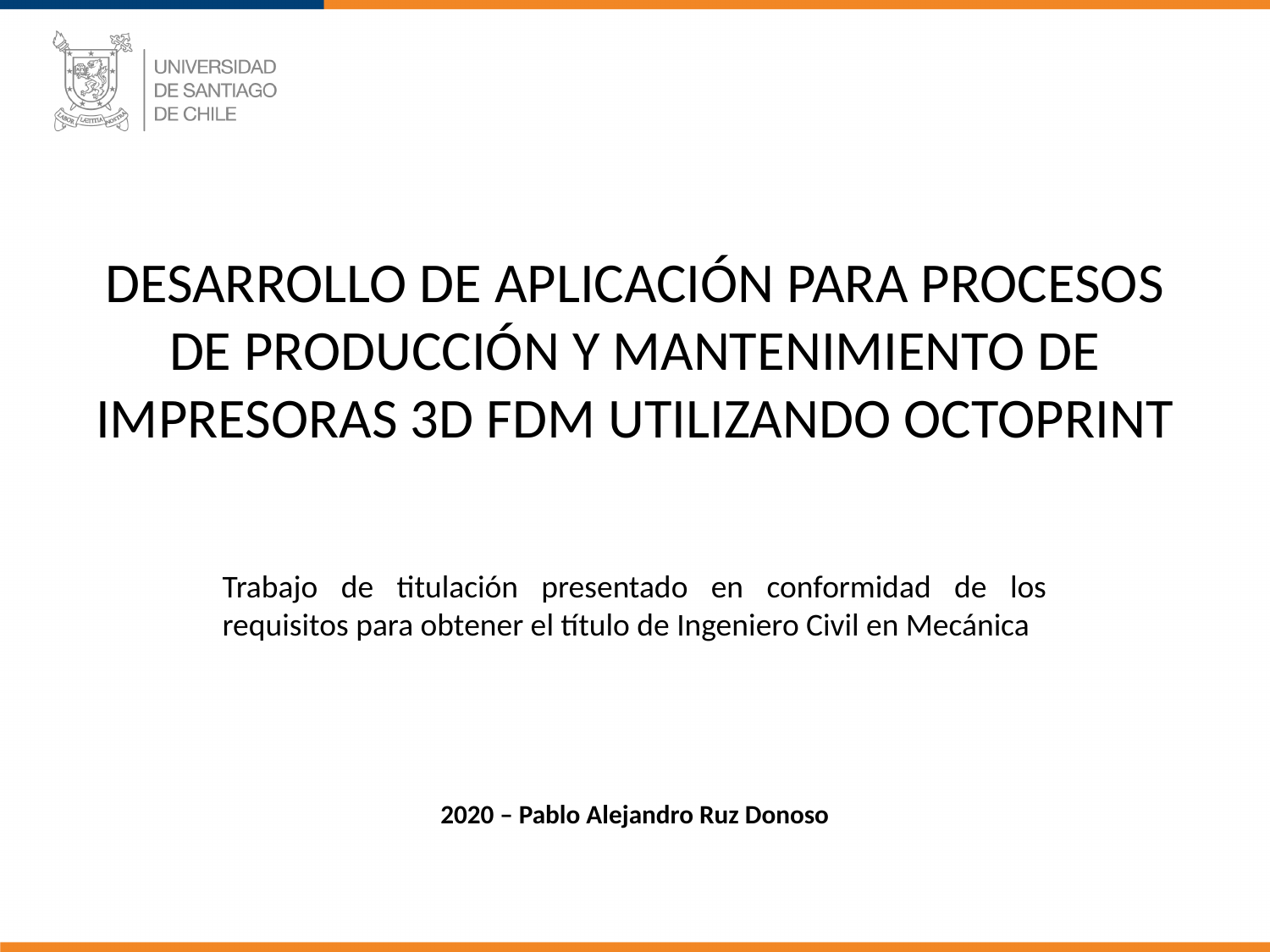

DESARROLLO DE APLICACIÓN PARA PROCESOS DE PRODUCCIÓN Y MANTENIMIENTO DE IMPRESORAS 3D FDM UTILIZANDO OCTOPRINT
Trabajo de titulación presentado en conformidad de los requisitos para obtener el título de Ingeniero Civil en Mecánica
2020 – Pablo Alejandro Ruz Donoso